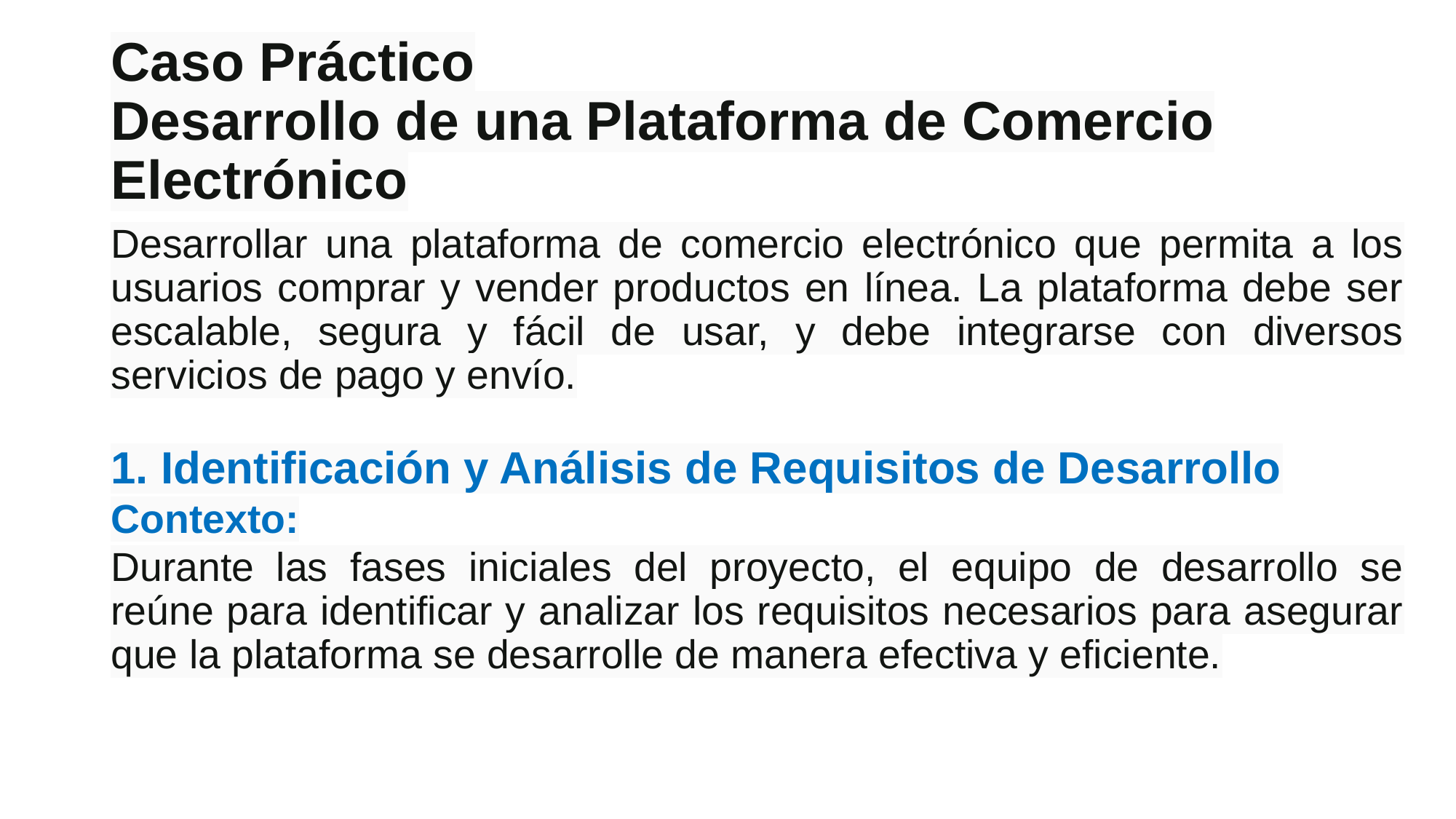

# Caso Práctico Desarrollo de una Plataforma de Comercio Electrónico
Desarrollar una plataforma de comercio electrónico que permita a los usuarios comprar y vender productos en línea. La plataforma debe ser escalable, segura y fácil de usar, y debe integrarse con diversos servicios de pago y envío.

1. Identificación y Análisis de Requisitos de Desarrollo
Contexto:
Durante las fases iniciales del proyecto, el equipo de desarrollo se reúne para identificar y analizar los requisitos necesarios para asegurar que la plataforma se desarrolle de manera efectiva y eficiente.